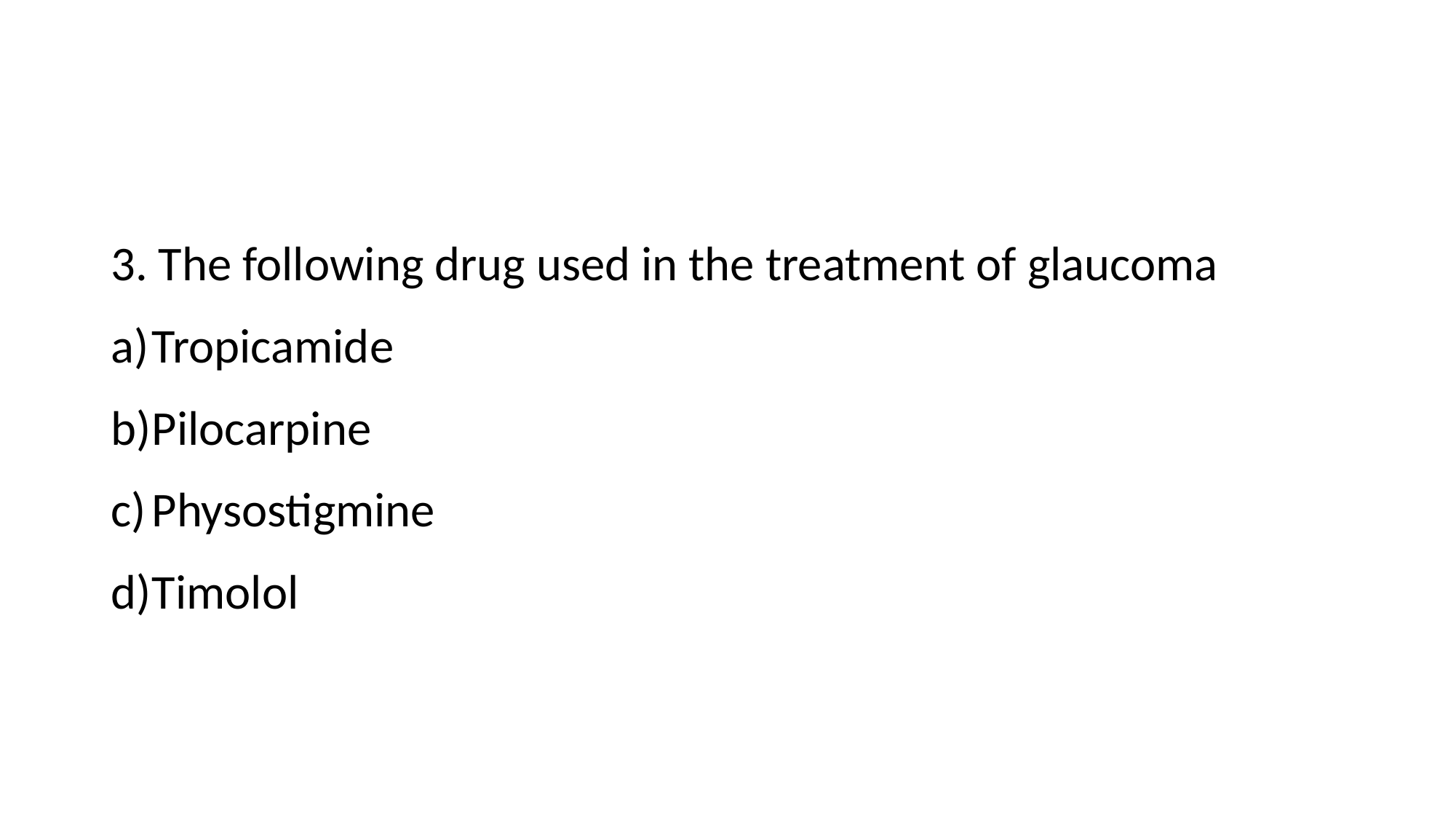

3. The following drug used in the treatment of glaucoma
Tropicamide
Pilocarpine
Physostigmine
Timolol